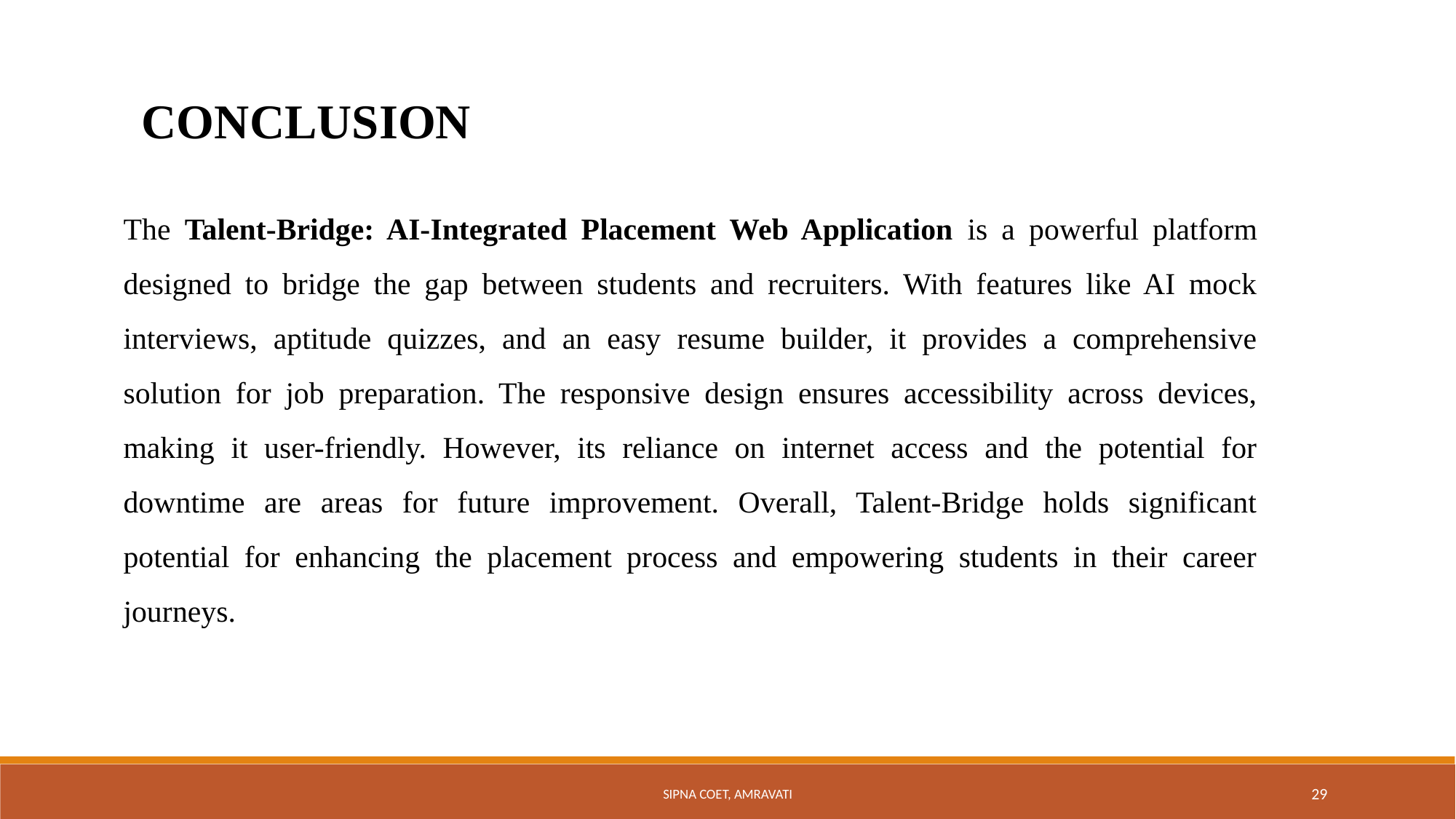

CONCLUSION
The Talent-Bridge: AI-Integrated Placement Web Application is a powerful platform designed to bridge the gap between students and recruiters. With features like AI mock interviews, aptitude quizzes, and an easy resume builder, it provides a comprehensive solution for job preparation. The responsive design ensures accessibility across devices, making it user-friendly. However, its reliance on internet access and the potential for downtime are areas for future improvement. Overall, Talent-Bridge holds significant potential for enhancing the placement process and empowering students in their career journeys.
Sipna COET, Amravati
29